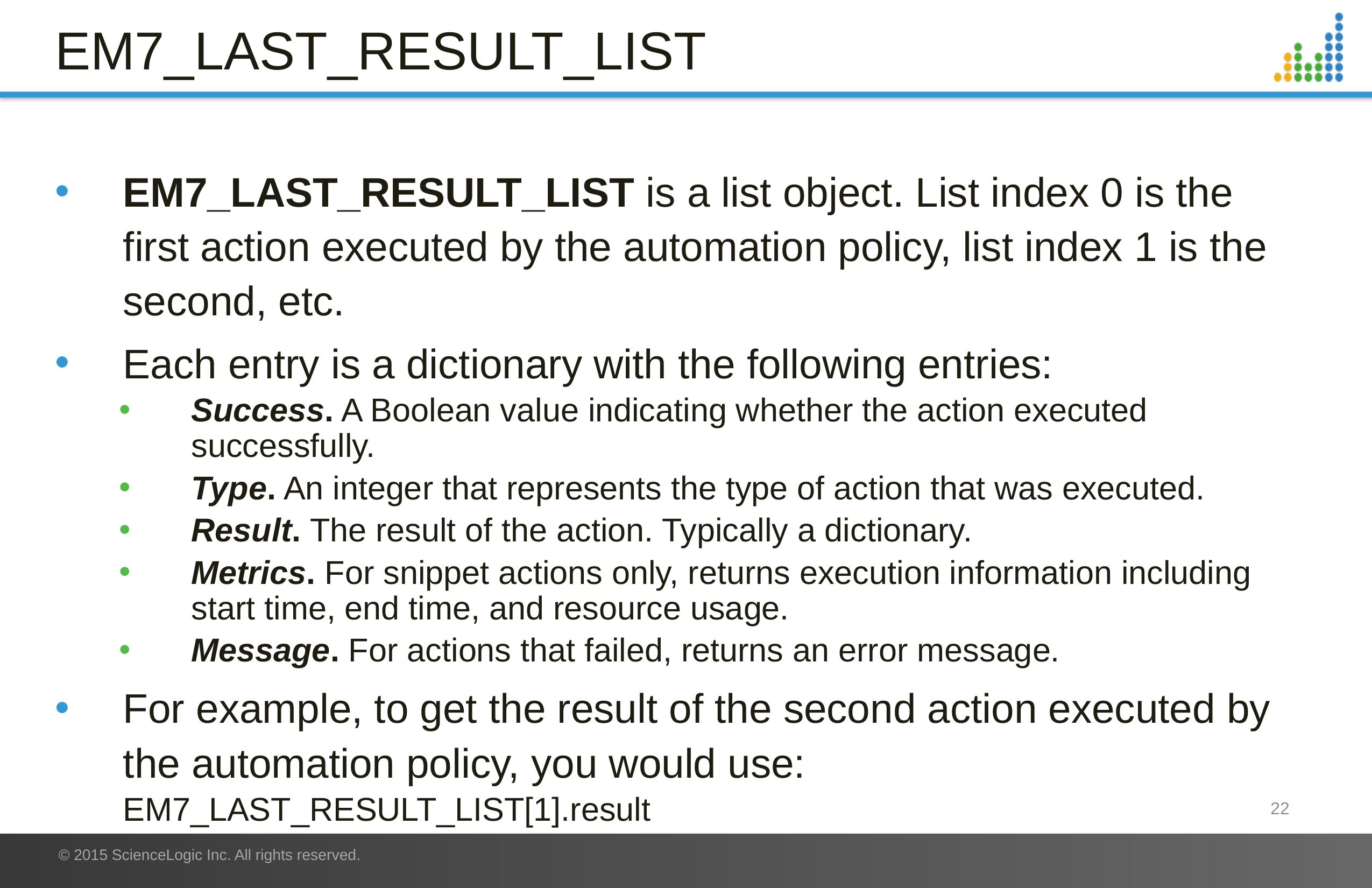

# EM7_LAST_RESULT_LIST
EM7_LAST_RESULT_LIST is a list object. List index 0 is the first action executed by the automation policy, list index 1 is the second, etc.
Each entry is a dictionary with the following entries:
Success. A Boolean value indicating whether the action executed successfully.
Type. An integer that represents the type of action that was executed.
Result. The result of the action. Typically a dictionary.
Metrics. For snippet actions only, returns execution information including start time, end time, and resource usage.
Message. For actions that failed, returns an error message.
For example, to get the result of the second action executed by the automation policy, you would use:
EM7_LAST_RESULT_LIST[1].result

22